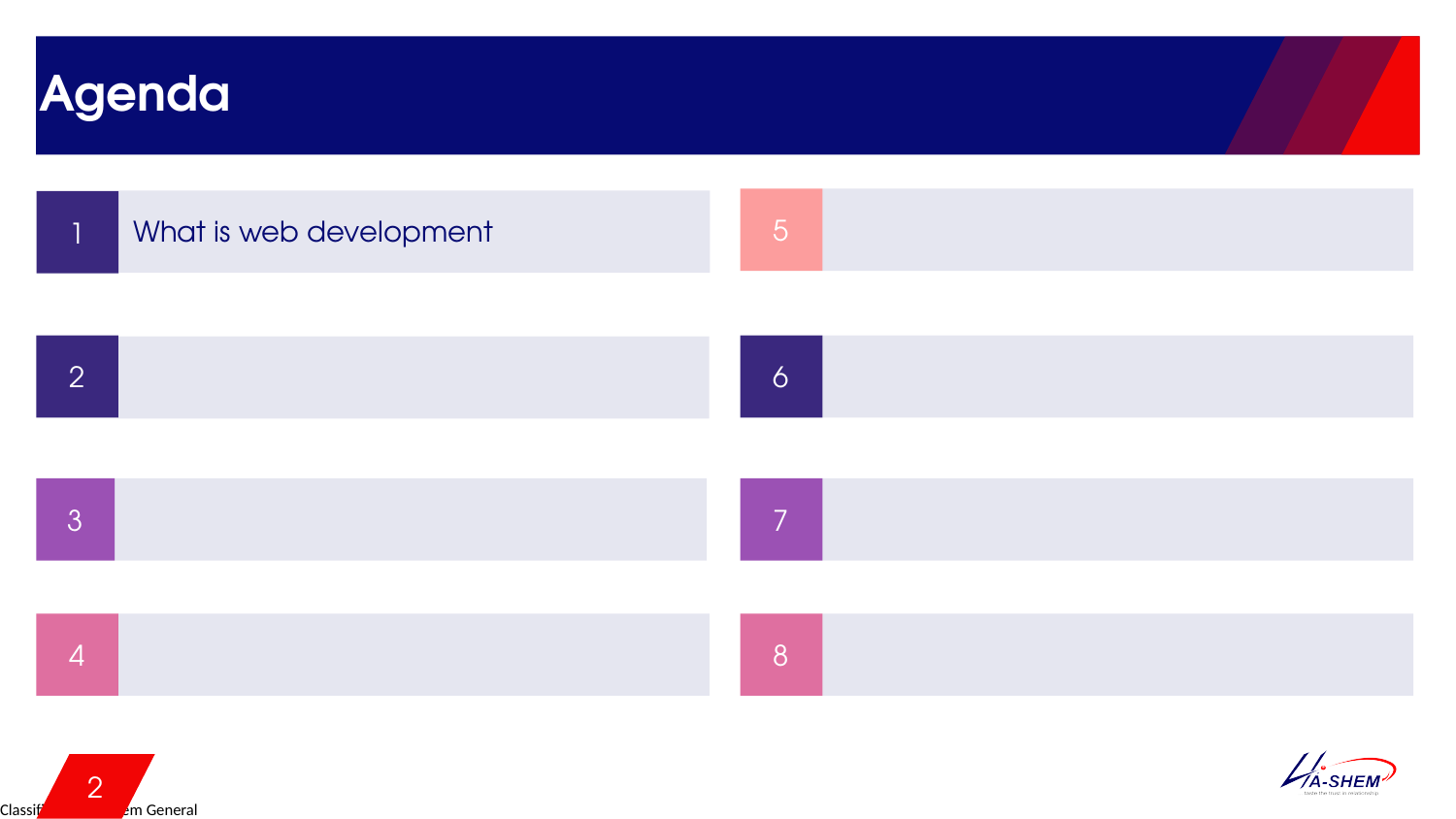

# Agenda

5
What is web development
1

6
2

3

7

4

8
2